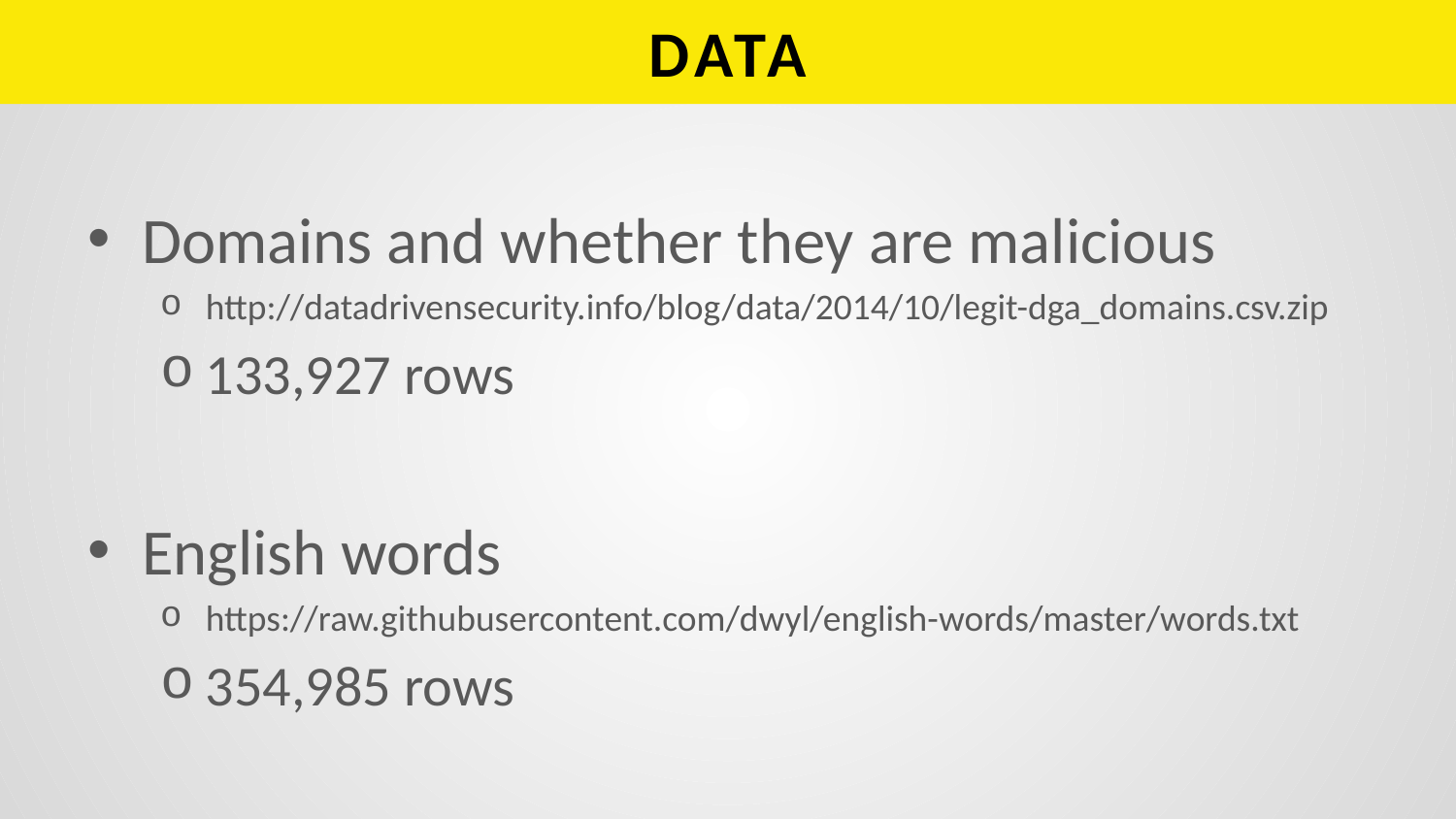

# DATA
Domains and whether they are malicious
http://datadrivensecurity.info/blog/data/2014/10/legit-dga_domains.csv.zip
133,927 rows

English words
https://raw.githubusercontent.com/dwyl/english-words/master/words.txt
354,985 rows